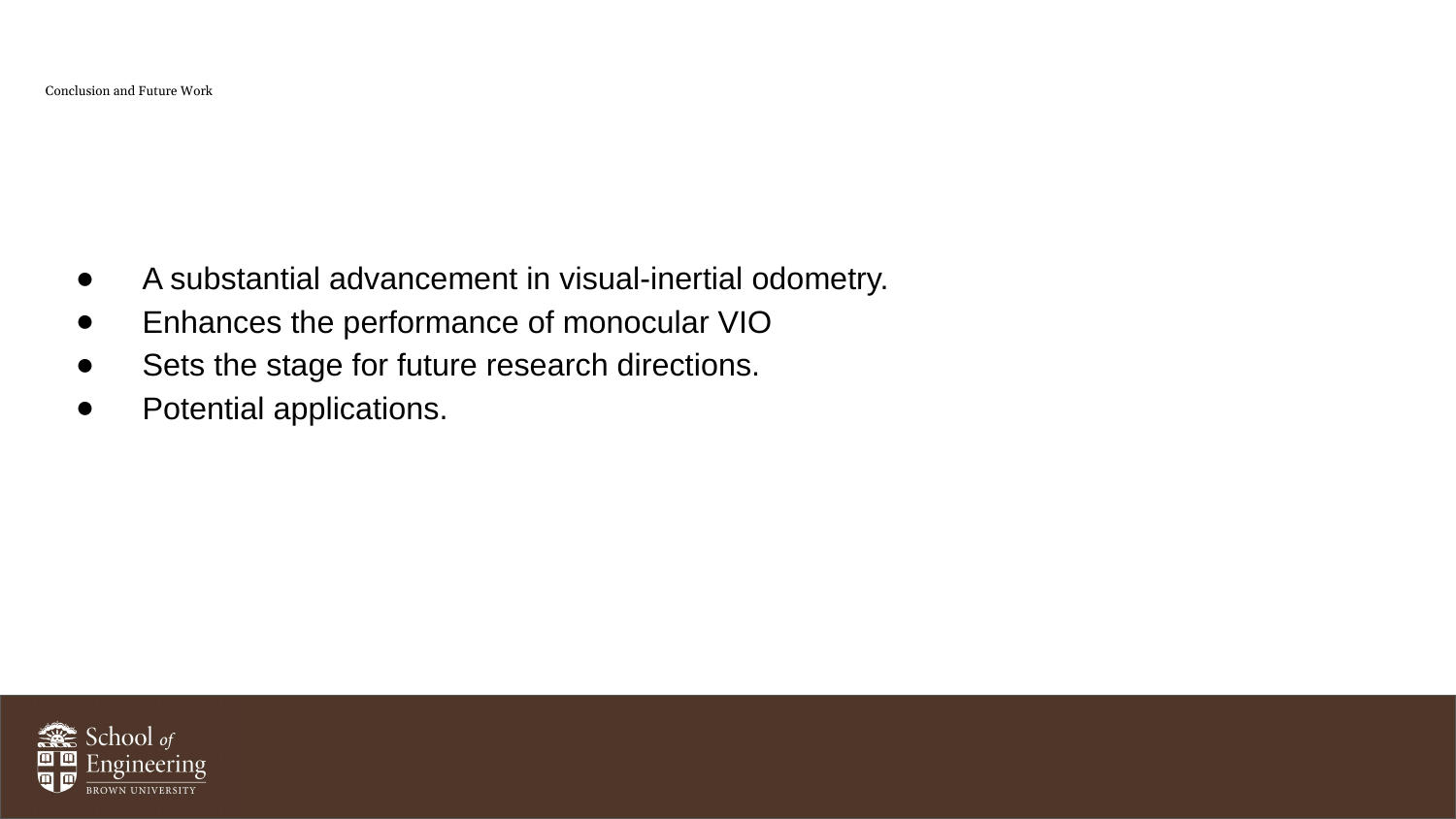

# Conclusion and Future Work

stem:
Delayed Marginalization and Pose Graph Bundle Adjustment

A substantial advancement in visual-inertial odometry.
Enhances the performance of monocular VIO
Sets the stage for future research directions.
Potential applications.